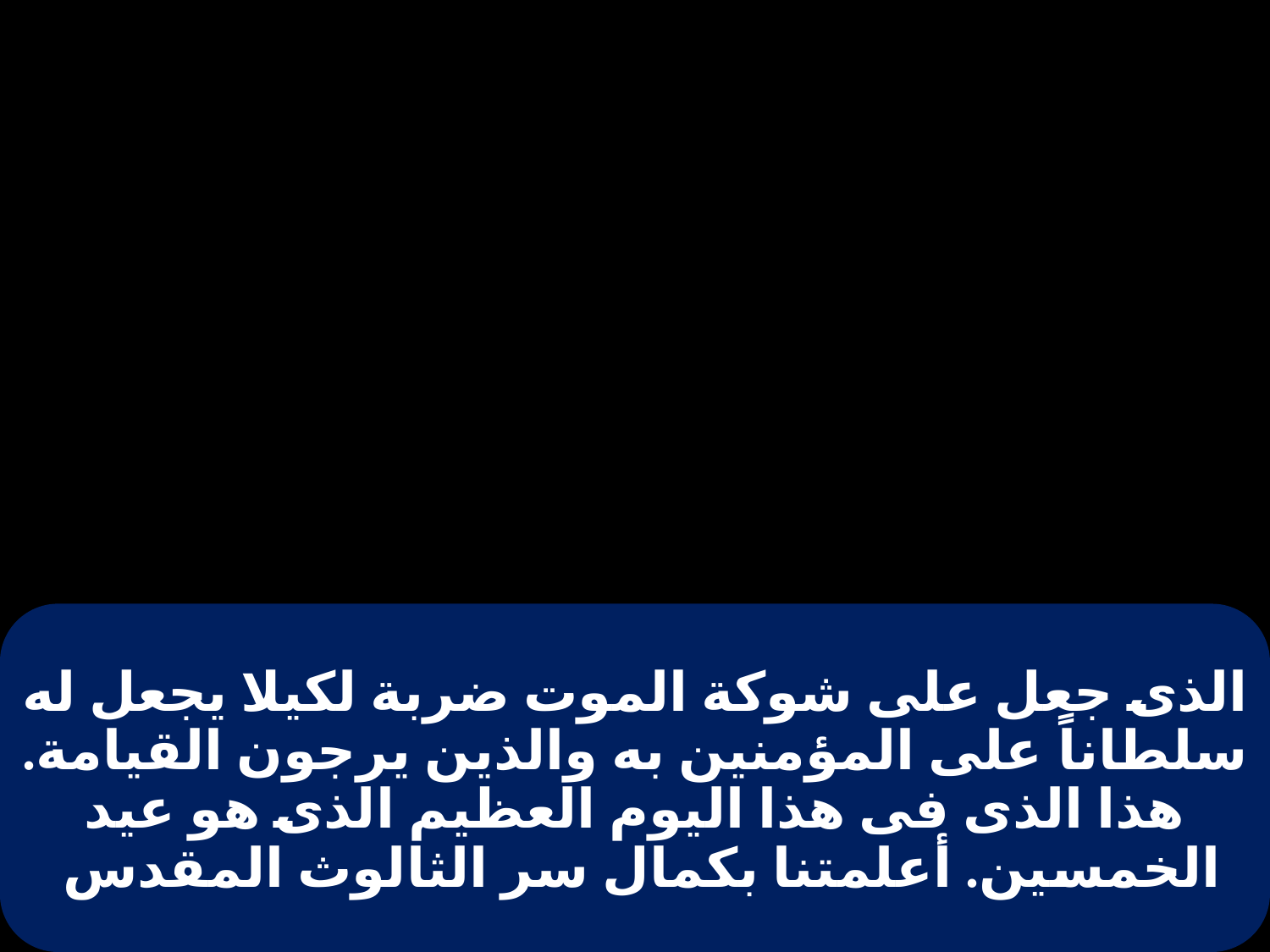

# الذى جعل على شوكة الموت ضربة لكيلا يجعل له سلطاناً على المؤمنين به والذين يرجون القيامة. هذا الذى فى هذا اليوم العظيم الذى هو عيد الخمسين. أعلمتنا بكمال سر الثالوث المقدس